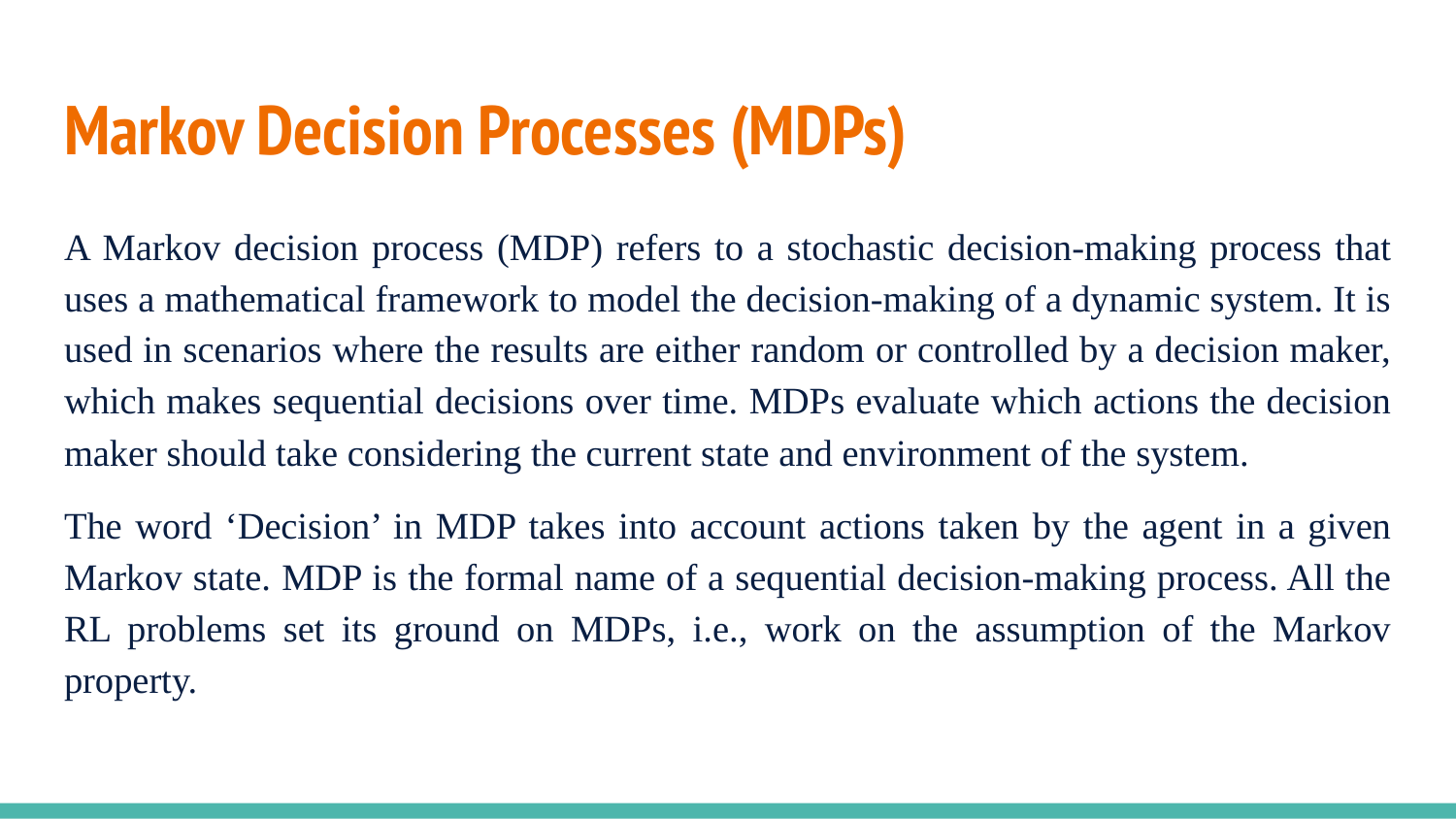

# Markov Decision Processes (MDPs)

A Markov decision process (MDP) refers to a stochastic decision-making process that uses a mathematical framework to model the decision-making of a dynamic system. It is used in scenarios where the results are either random or controlled by a decision maker, which makes sequential decisions over time. MDPs evaluate which actions the decision maker should take considering the current state and environment of the system.
The word ‘Decision’ in MDP takes into account actions taken by the agent in a given Markov state. MDP is the formal name of a sequential decision-making process. All the RL problems set its ground on MDPs, i.e., work on the assumption of the Markov property.